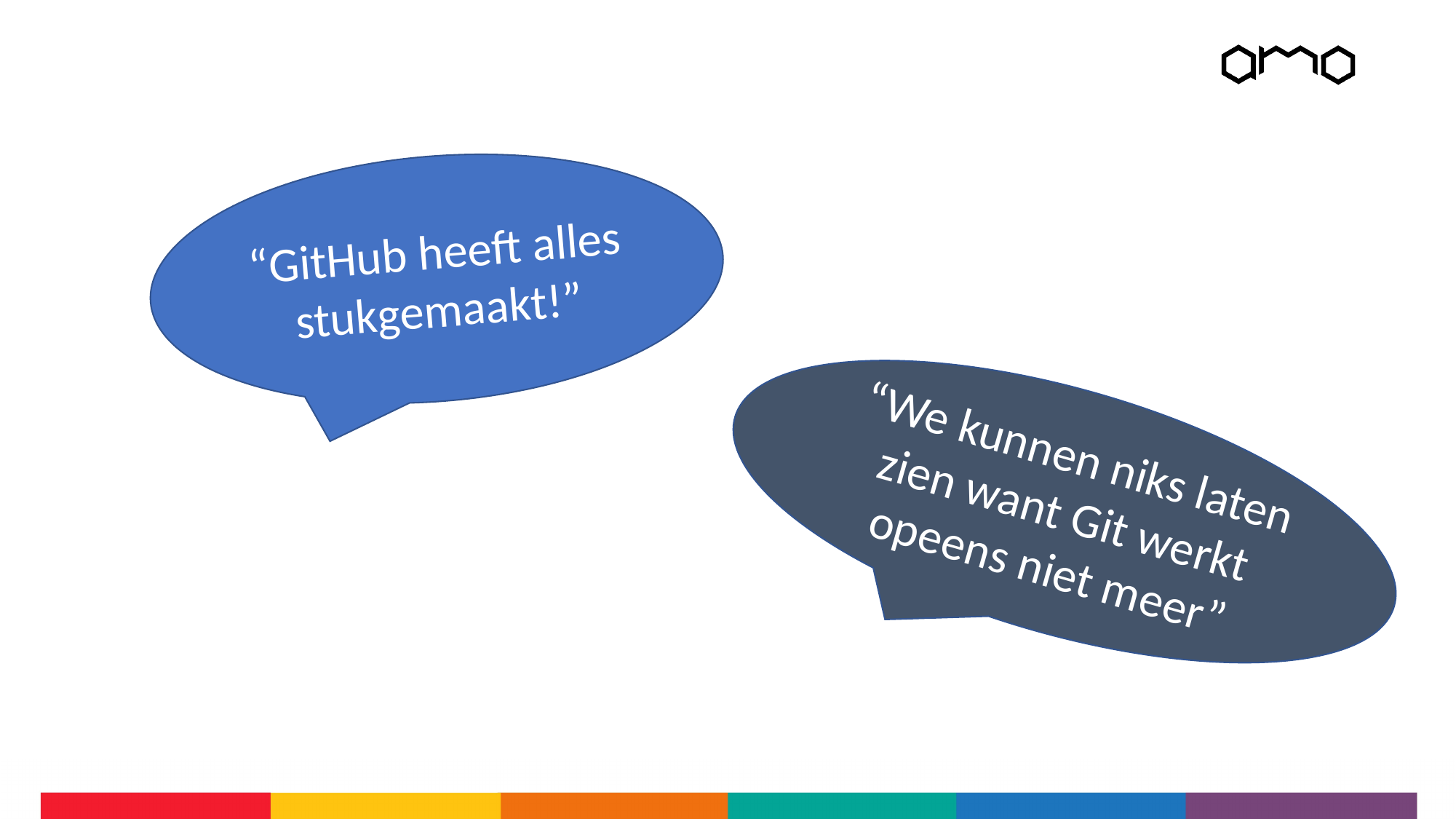

“GitHub heeft alles stukgemaakt!”
“We kunnen niks laten zien want Git werkt opeens niet meer”